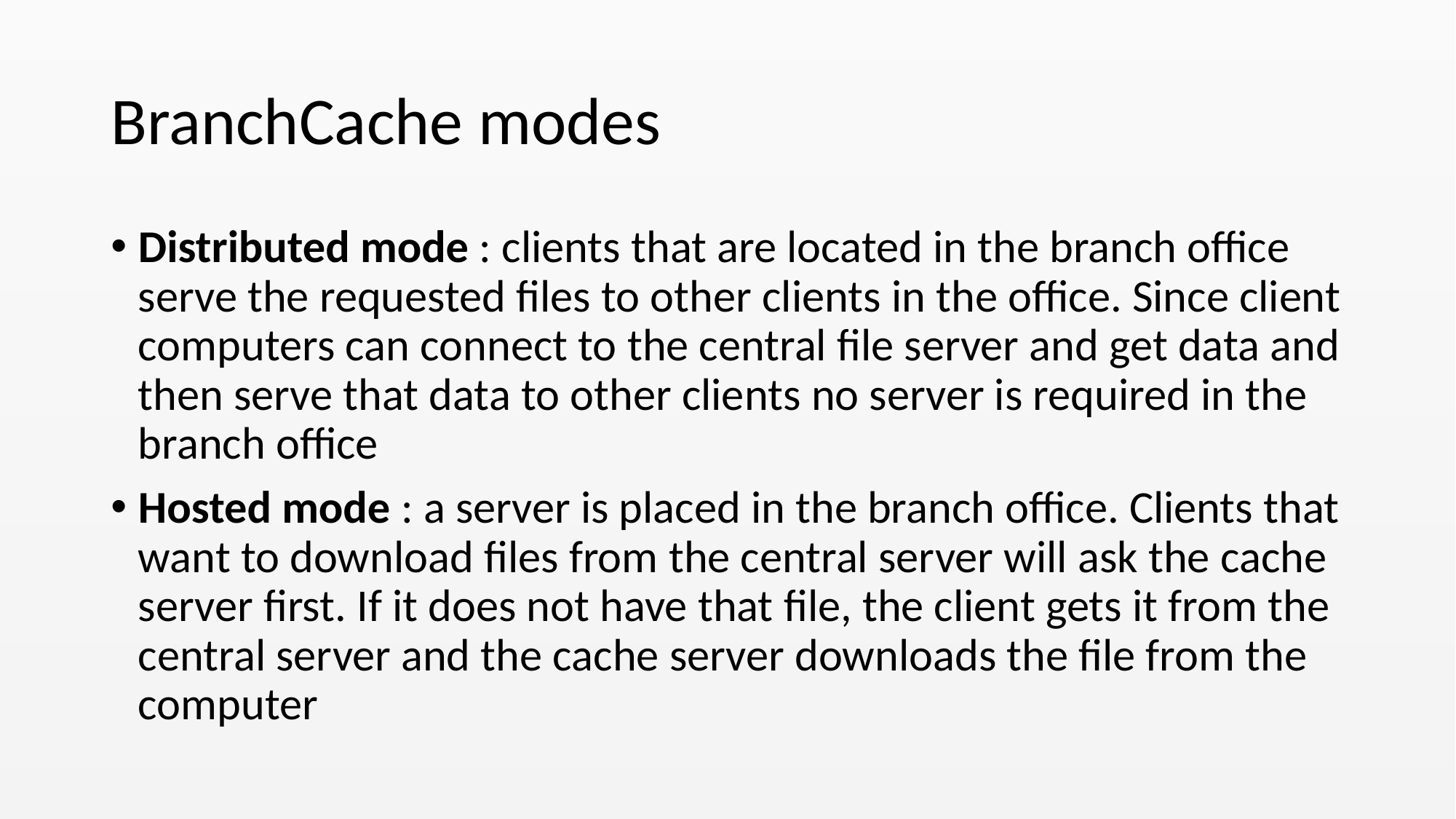

# BranchCache modes
Distributed mode : clients that are located in the branch office serve the requested files to other clients in the office. Since client computers can connect to the central file server and get data and then serve that data to other clients no server is required in the branch office
Hosted mode : a server is placed in the branch office. Clients that want to download files from the central server will ask the cache server first. If it does not have that file, the client gets it from the central server and the cache server downloads the file from the computer